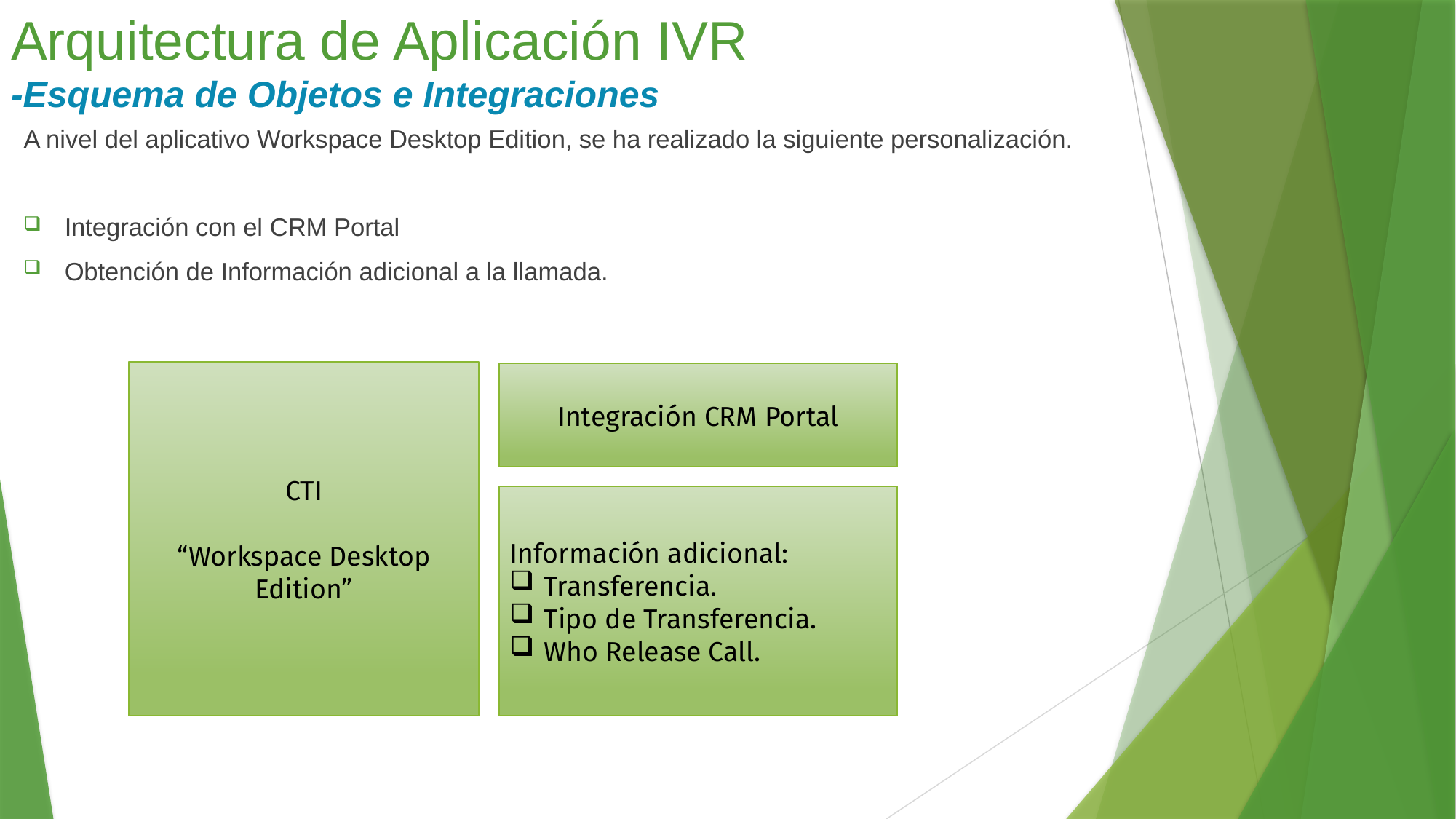

Arquitectura de Aplicación IVR
-Esquema de Objetos e Integraciones
A nivel del aplicativo Workspace Desktop Edition, se ha realizado la siguiente personalización.

Integración con el CRM Portal
Obtención de Información adicional a la llamada.

CTI
“Workspace Desktop Edition”
Integración CRM Portal
Información adicional:
Transferencia.
Tipo de Transferencia.
Who Release Call.